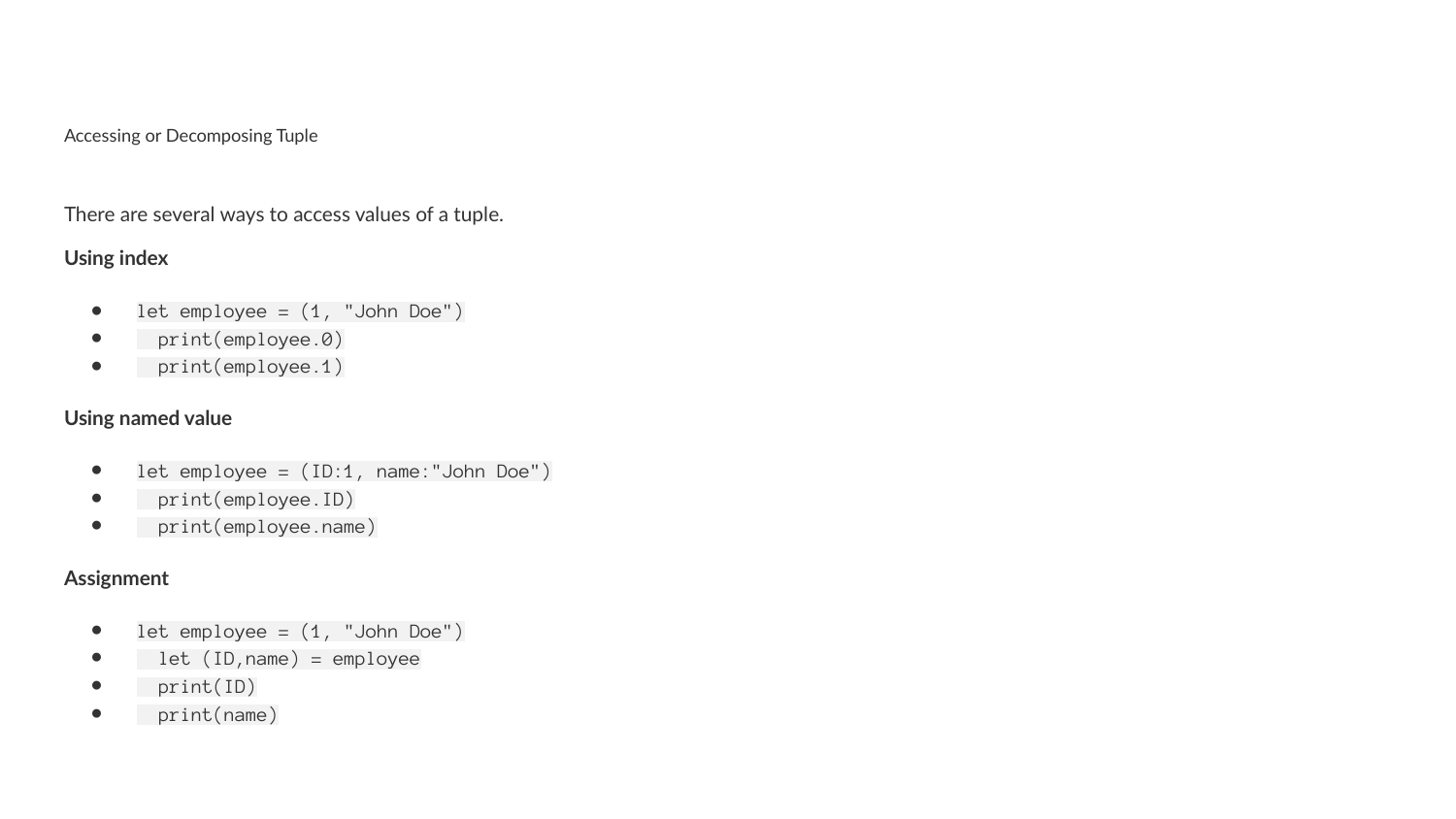

# Accessing or Decomposing Tuple
There are several ways to access values of a tuple.
Using index
let employee = (1, "John Doe")
  print(employee.0)
  print(employee.1)
Using named value
let employee = (ID:1, name:"John Doe")
  print(employee.ID)
  print(employee.name)
Assignment
let employee = (1, "John Doe")
  let (ID,name) = employee
  print(ID)
  print(name)